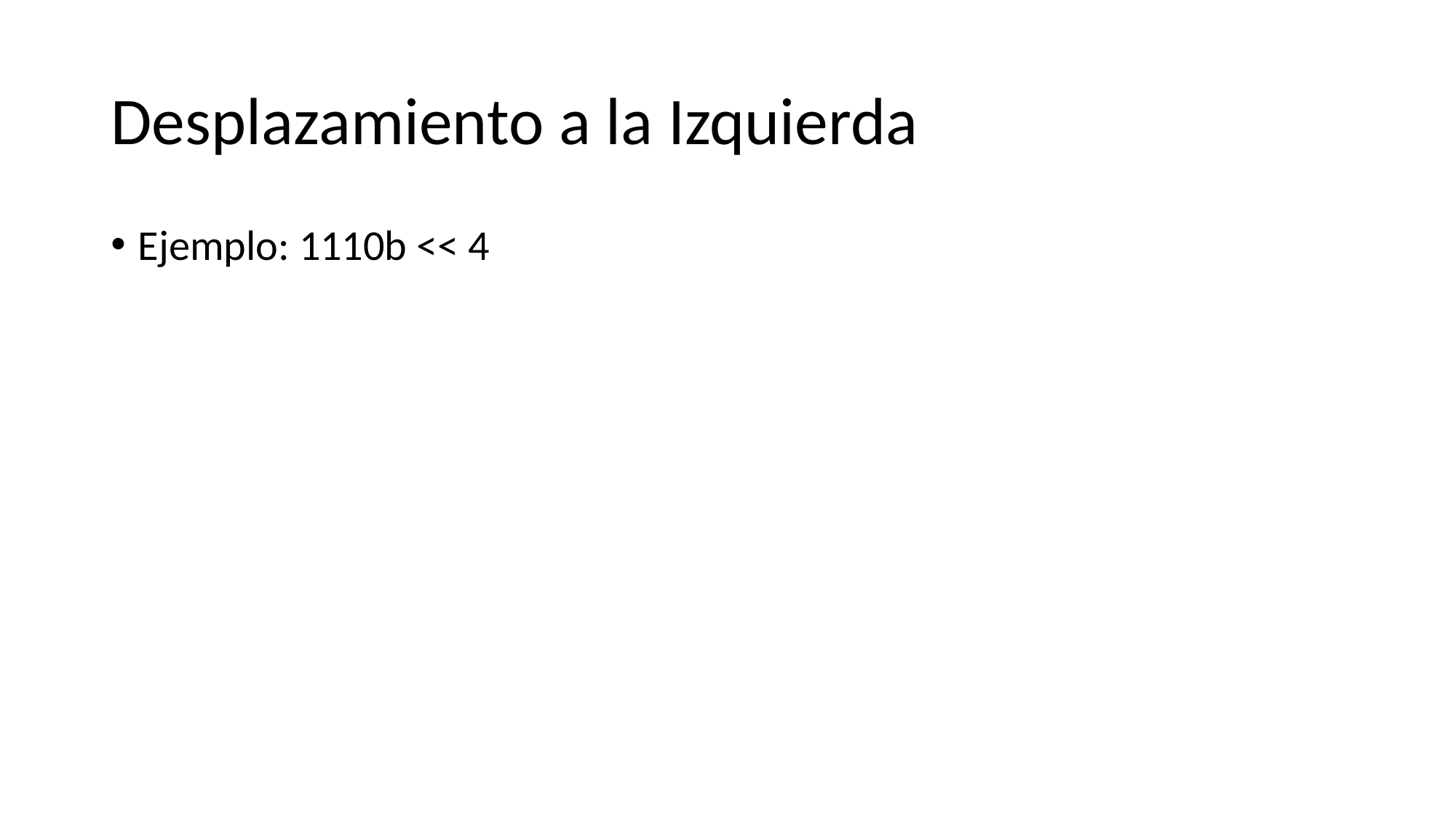

# Desplazamiento a la Izquierda
Ejemplo: 1110b << 4